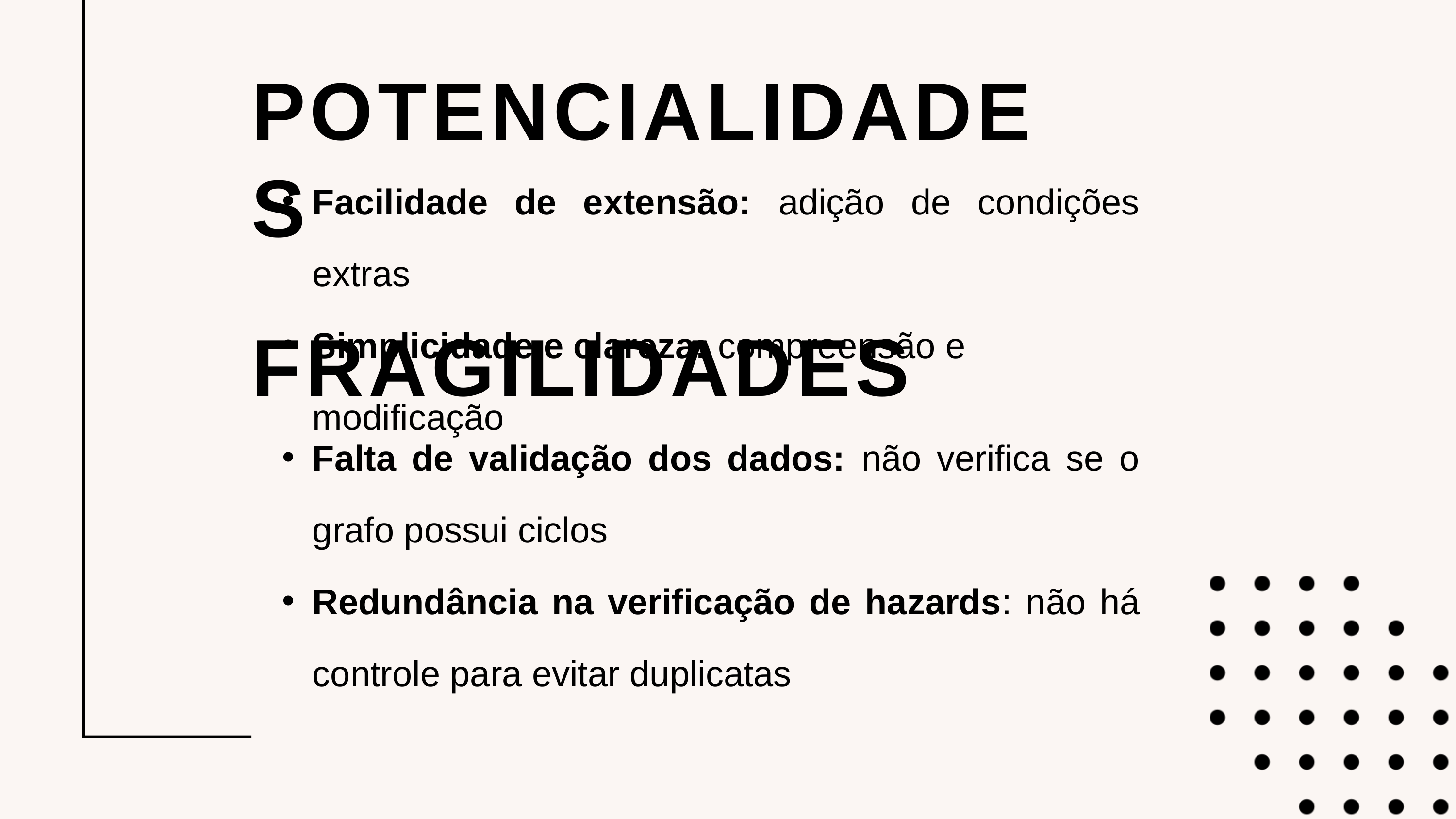

POTENCIALIDADES
Facilidade de extensão: adição de condições extras
Simplicidade e clareza: compreensão e modificação

FRAGILIDADES
Falta de validação dos dados: não verifica se o grafo possui ciclos
Redundância na verificação de hazards: não há controle para evitar duplicatas